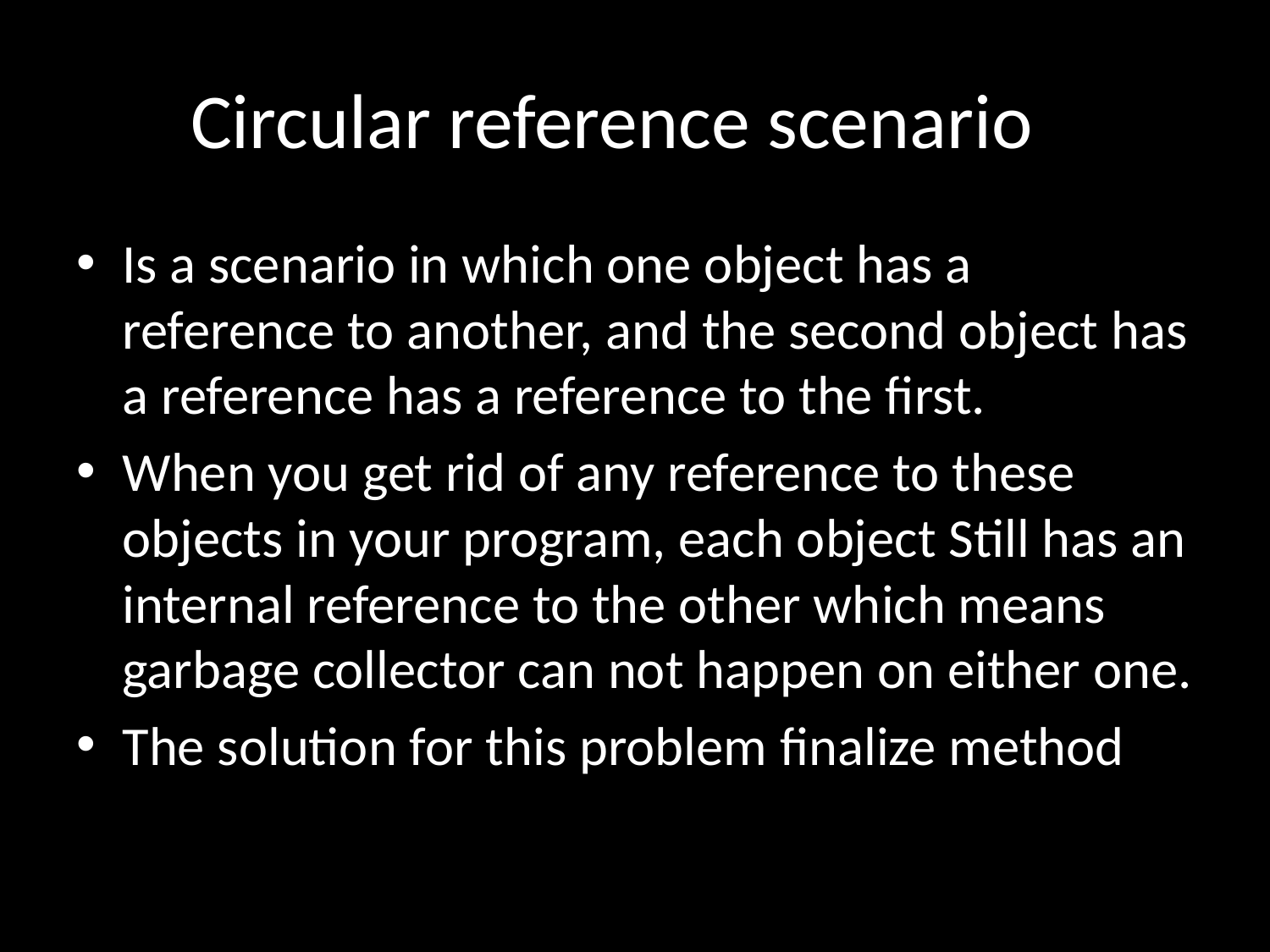

# Circular reference scenario
Is a scenario in which one object has a reference to another, and the second object has a reference has a reference to the first.
When you get rid of any reference to these objects in your program, each object Still has an internal reference to the other which means garbage collector can not happen on either one.
The solution for this problem finalize method